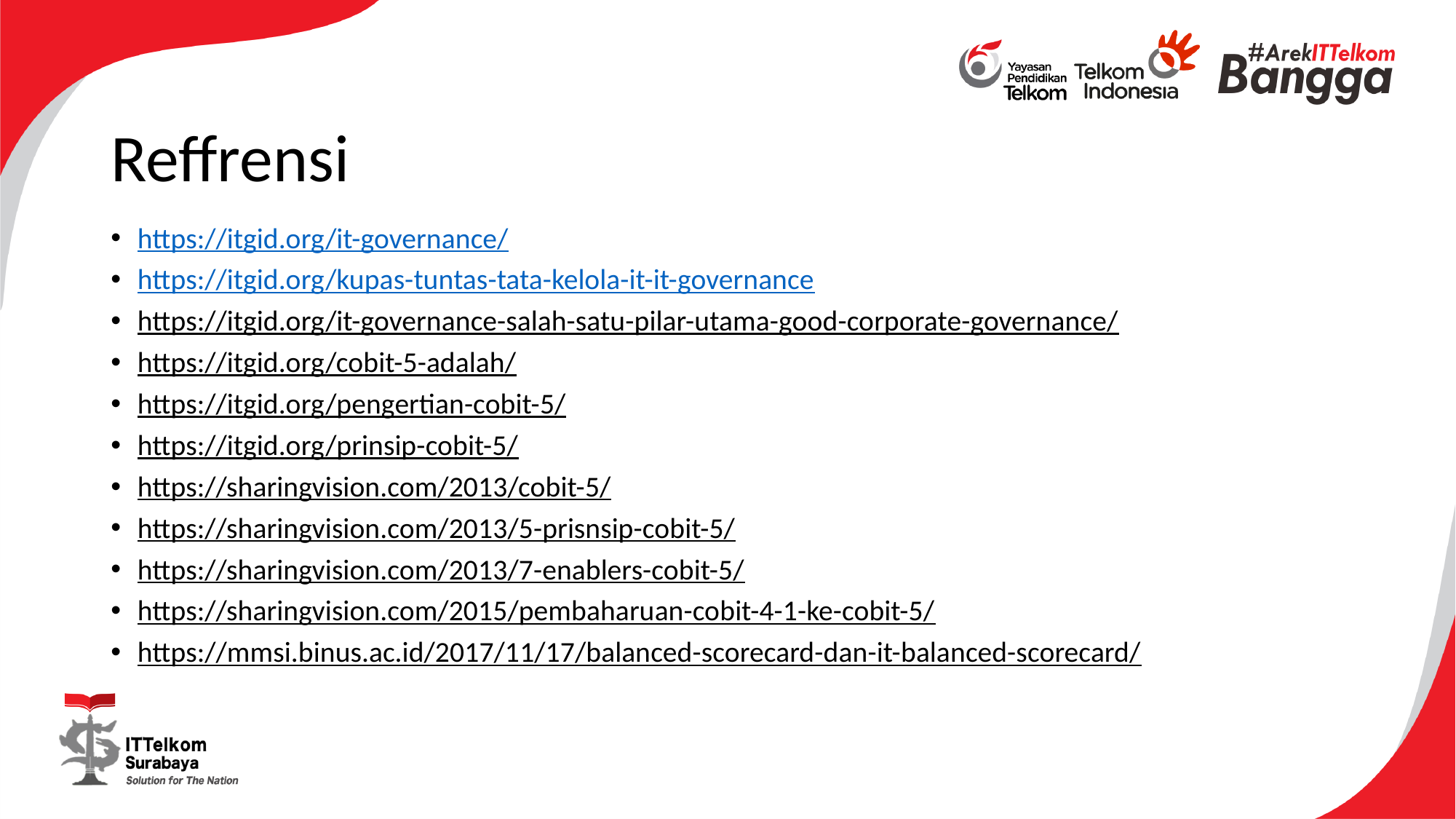

# Reffrensi
https://itgid.org/it-governance/
https://itgid.org/kupas-tuntas-tata-kelola-it-it-governance
https://itgid.org/it-governance-salah-satu-pilar-utama-good-corporate-governance/
https://itgid.org/cobit-5-adalah/
https://itgid.org/pengertian-cobit-5/
https://itgid.org/prinsip-cobit-5/
https://sharingvision.com/2013/cobit-5/
https://sharingvision.com/2013/5-prisnsip-cobit-5/
https://sharingvision.com/2013/7-enablers-cobit-5/
https://sharingvision.com/2015/pembaharuan-cobit-4-1-ke-cobit-5/
https://mmsi.binus.ac.id/2017/11/17/balanced-scorecard-dan-it-balanced-scorecard/